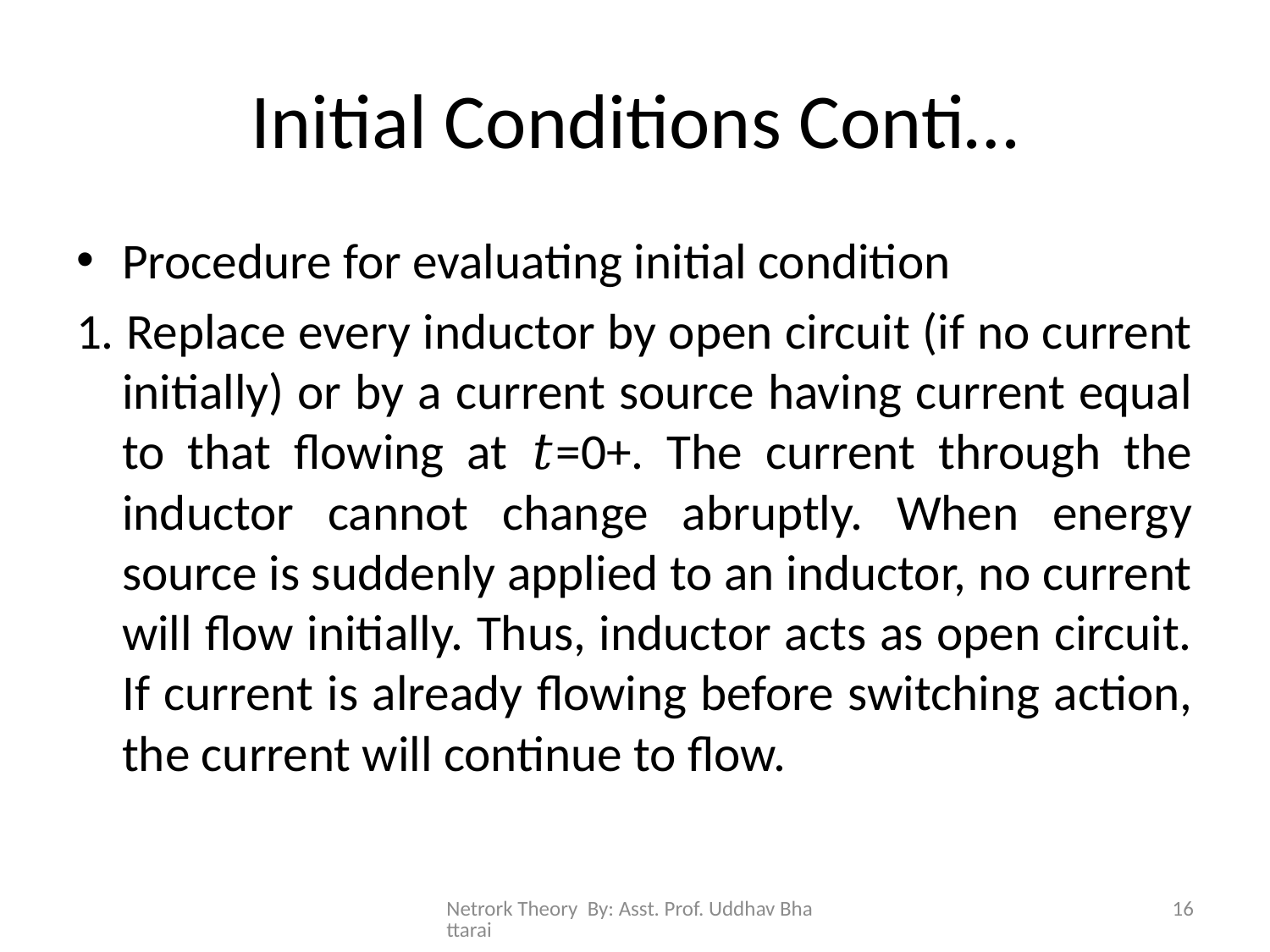

# Initial Conditions Conti…
Procedure for evaluating initial condition
1. Replace every inductor by open circuit (if no current initially) or by a current source having current equal to that flowing at 𝑡=0+. The current through the inductor cannot change abruptly. When energy source is suddenly applied to an inductor, no current will flow initially. Thus, inductor acts as open circuit. If current is already flowing before switching action, the current will continue to flow.

Netrork Theory  By: Asst. Prof. Uddhav Bhattarai
16